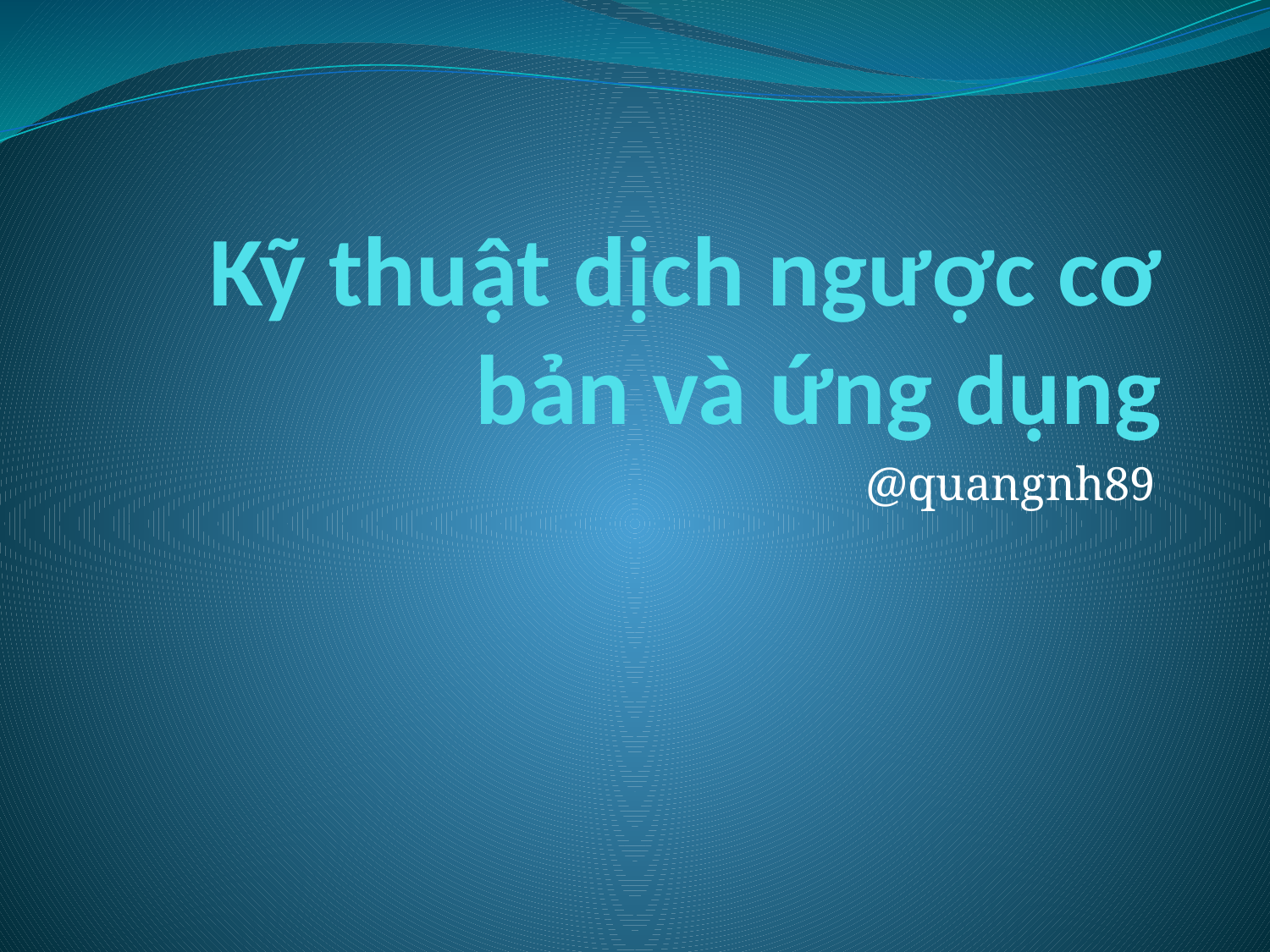

# Kỹ thuật dịch ngược cơ bản và ứng dụng
@quangnh89